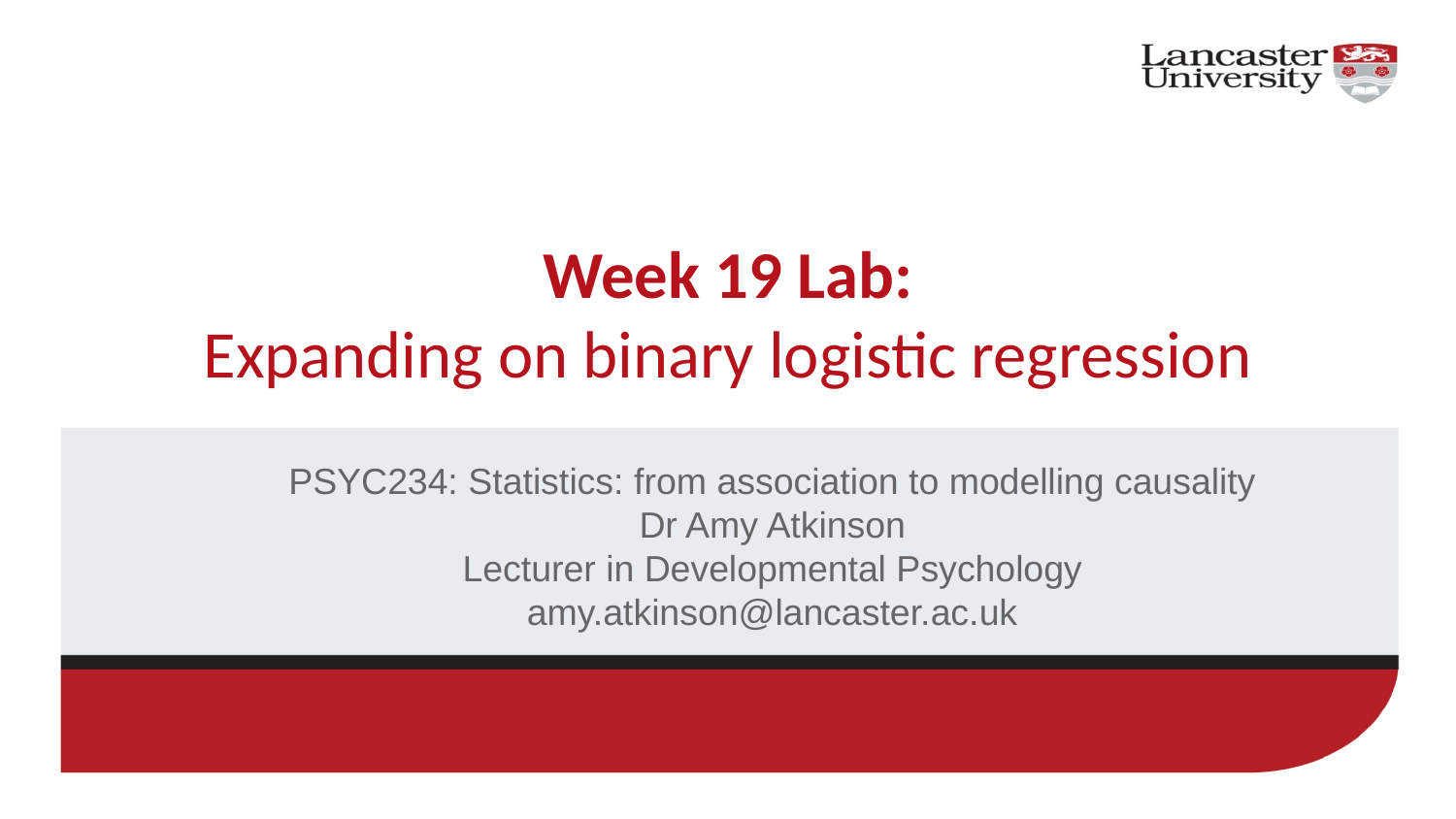

# Week 19 Lab: Expanding on binary logistic regression
PSYC234: Statistics: from association to modelling causality
Dr Amy Atkinson
Lecturer in Developmental Psychology
amy.atkinson@lancaster.ac.uk